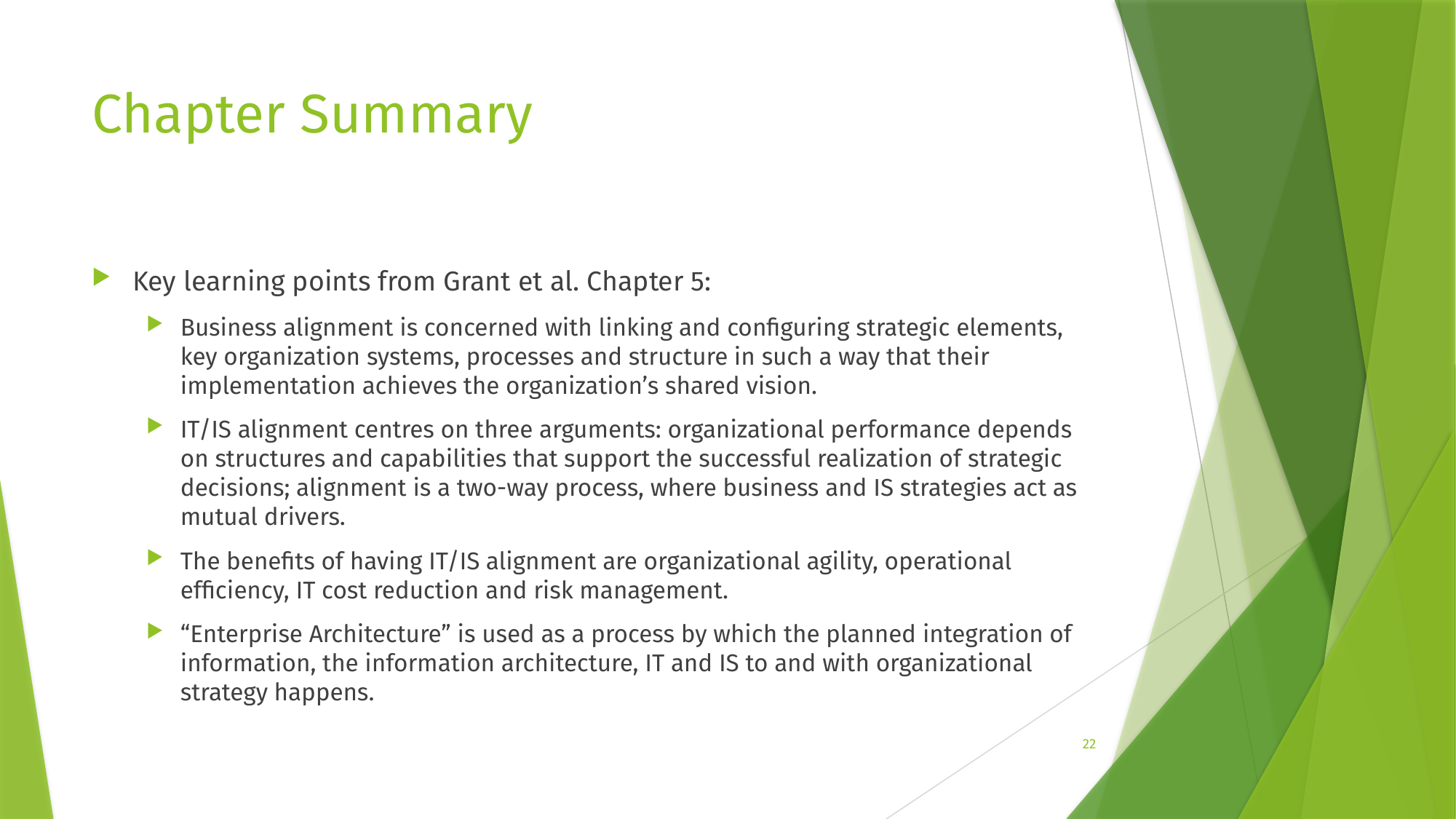

# Chapter Summary
Key learning points from Grant et al. Chapter 5:
Business alignment is concerned with linking and configuring strategic elements, key organization systems, processes and structure in such a way that their implementation achieves the organization’s shared vision.
IT/IS alignment centres on three arguments: organizational performance depends on structures and capabilities that support the successful realization of strategic decisions; alignment is a two-way process, where business and IS strategies act as mutual drivers.
The benefits of having IT/IS alignment are organizational agility, operational efficiency, IT cost reduction and risk management.
“Enterprise Architecture” is used as a process by which the planned integration of information, the information architecture, IT and IS to and with organizational strategy happens.
22